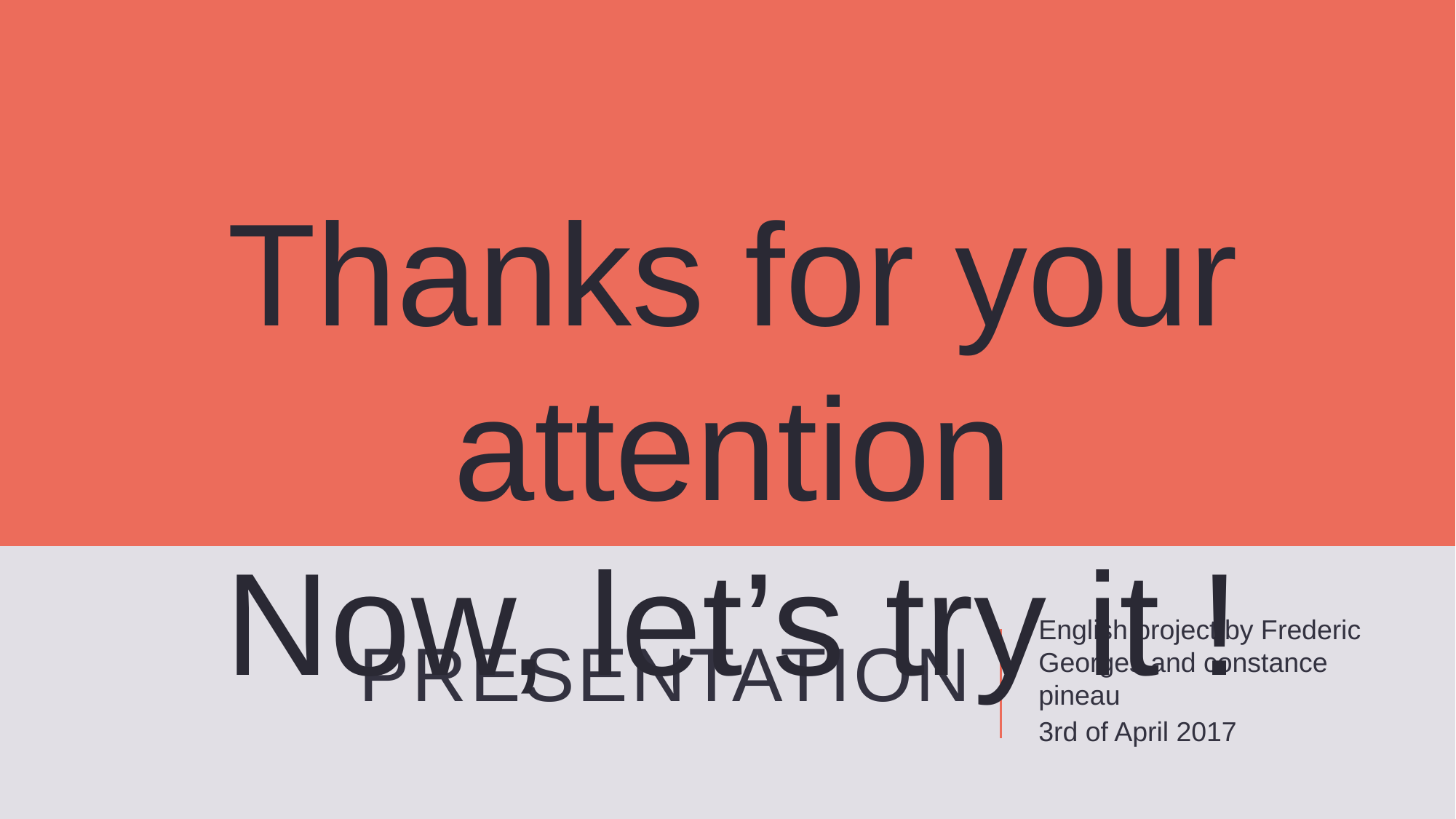

Thanks for your attention
Now, let’s try it !
# PrEsentation
English project by Frederic Georges and constance pineau
3rd of April 2017